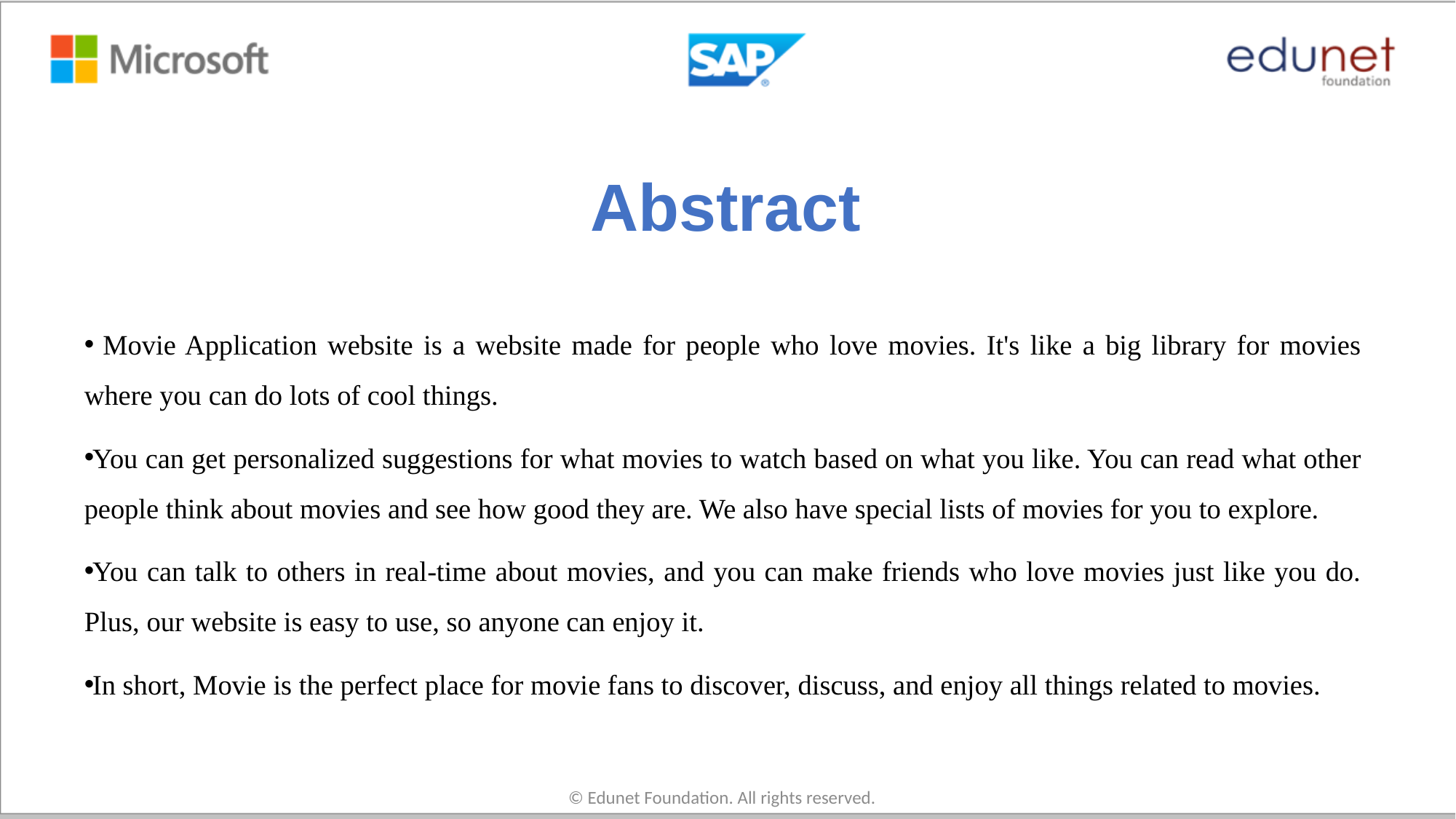

# Abstract

 Movie Application website is a website made for people who love movies. It's like a big library for movies where you can do lots of cool things.
You can get personalized suggestions for what movies to watch based on what you like. You can read what other people think about movies and see how good they are. We also have special lists of movies for you to explore.
You can talk to others in real-time about movies, and you can make friends who love movies just like you do. Plus, our website is easy to use, so anyone can enjoy it.
In short, Movie is the perfect place for movie fans to discover, discuss, and enjoy all things related to movies.
© Edunet Foundation. All rights reserved.